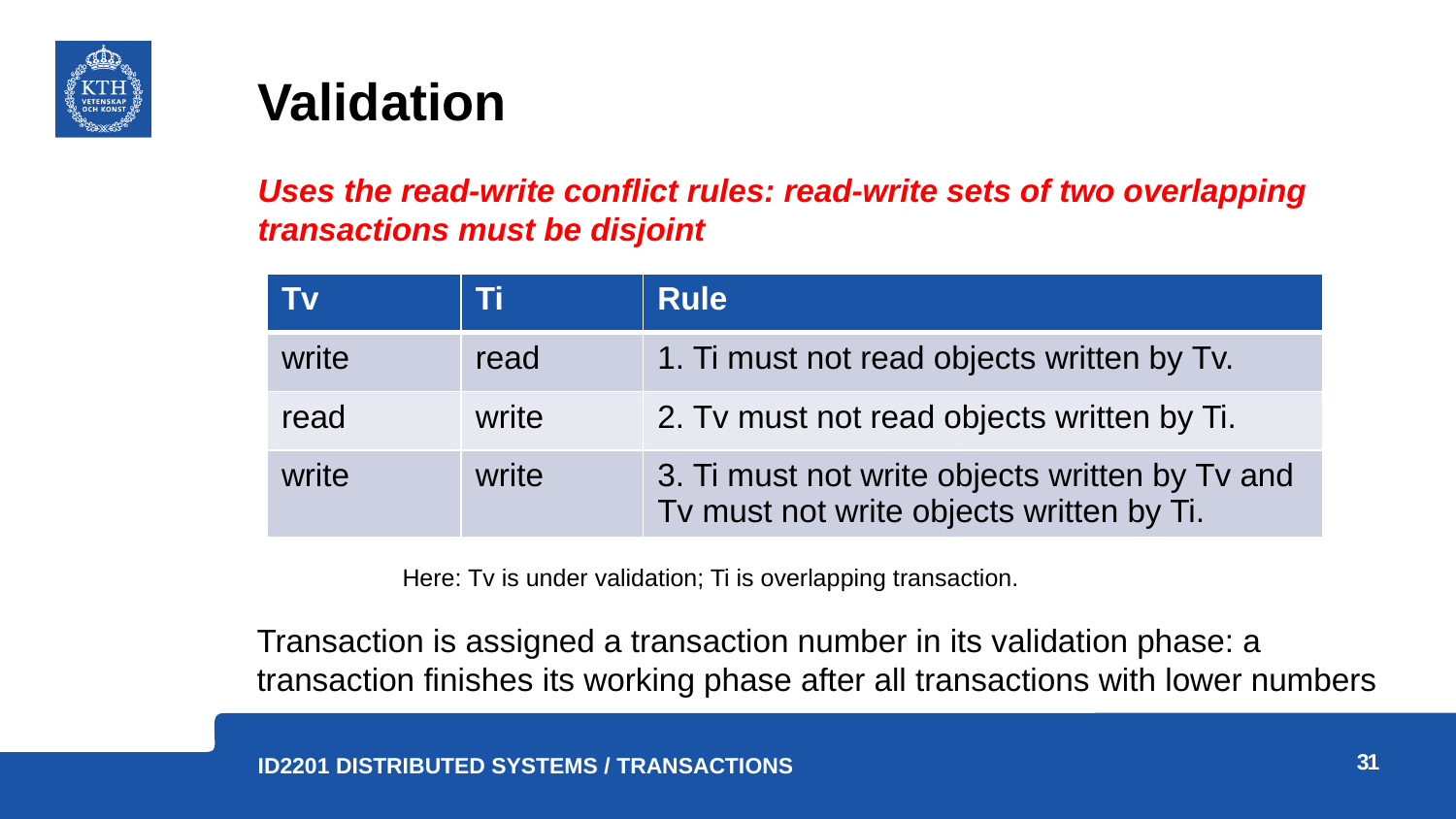

# Validation
Uses the read-write conflict rules: read-write sets of two overlapping transactions must be disjoint

| Tv | Ti | Rule |
| --- | --- | --- |
| write | read | 1. Ti must not read objects written by Tv. |
| read | write | 2. Tv must not read objects written by Ti. |
| write | write | 3. Ti must not write objects written by Tv and Tv must not write objects written by Ti. |
	Here: Tv is under validation; Ti is overlapping transaction.

Transaction is assigned a transaction number in its validation phase: a transaction finishes its working phase after all transactions with lower numbers
31
ID2201 Distributed Systems / Transactions